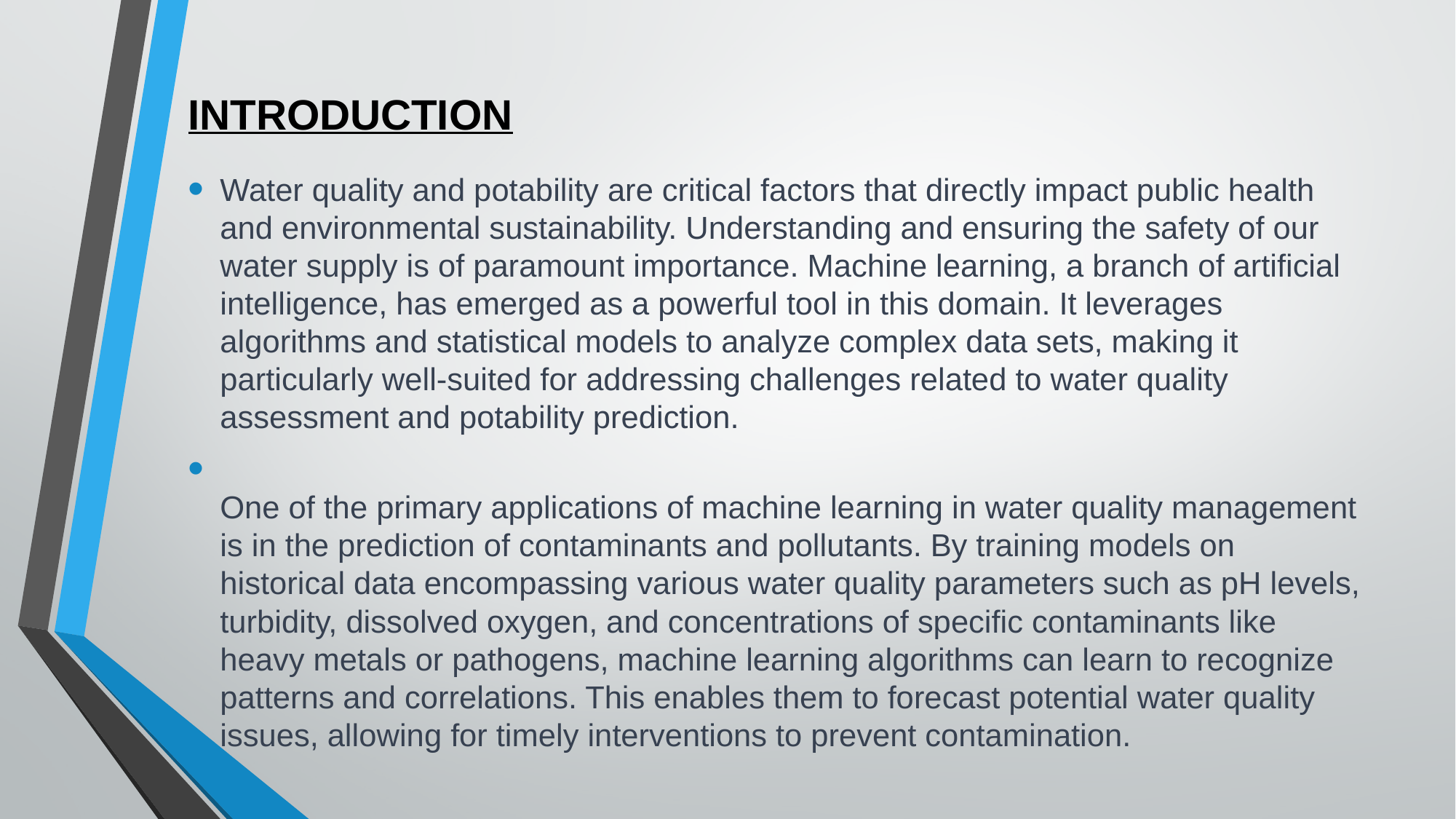

# INTRODUCTION
Water quality and potability are critical factors that directly impact public health and environmental sustainability. Understanding and ensuring the safety of our water supply is of paramount importance. Machine learning, a branch of artificial intelligence, has emerged as a powerful tool in this domain. It leverages algorithms and statistical models to analyze complex data sets, making it particularly well-suited for addressing challenges related to water quality assessment and potability prediction.
One of the primary applications of machine learning in water quality management is in the prediction of contaminants and pollutants. By training models on historical data encompassing various water quality parameters such as pH levels, turbidity, dissolved oxygen, and concentrations of specific contaminants like heavy metals or pathogens, machine learning algorithms can learn to recognize patterns and correlations. This enables them to forecast potential water quality issues, allowing for timely interventions to prevent contamination.